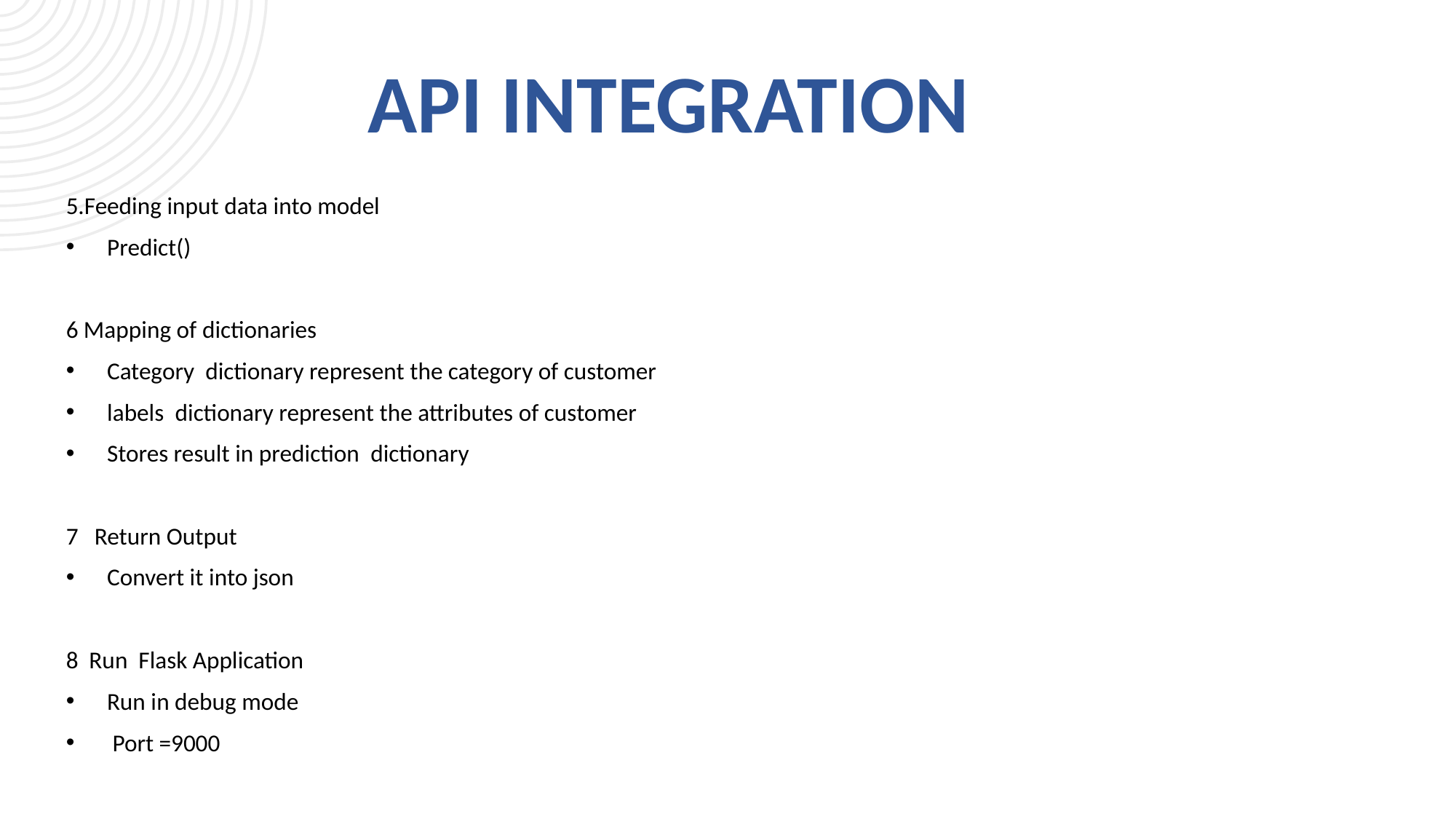

# API INTEGRATION
5.Feeding input data into model
Predict()

6 Mapping of dictionaries
Category  dictionary represent the category of customer
labels  dictionary represent the attributes of customer
Stores result in prediction  dictionary

7   Return Output
Convert it into json

8  Run  Flask Application
Run in debug mode
 Port =9000